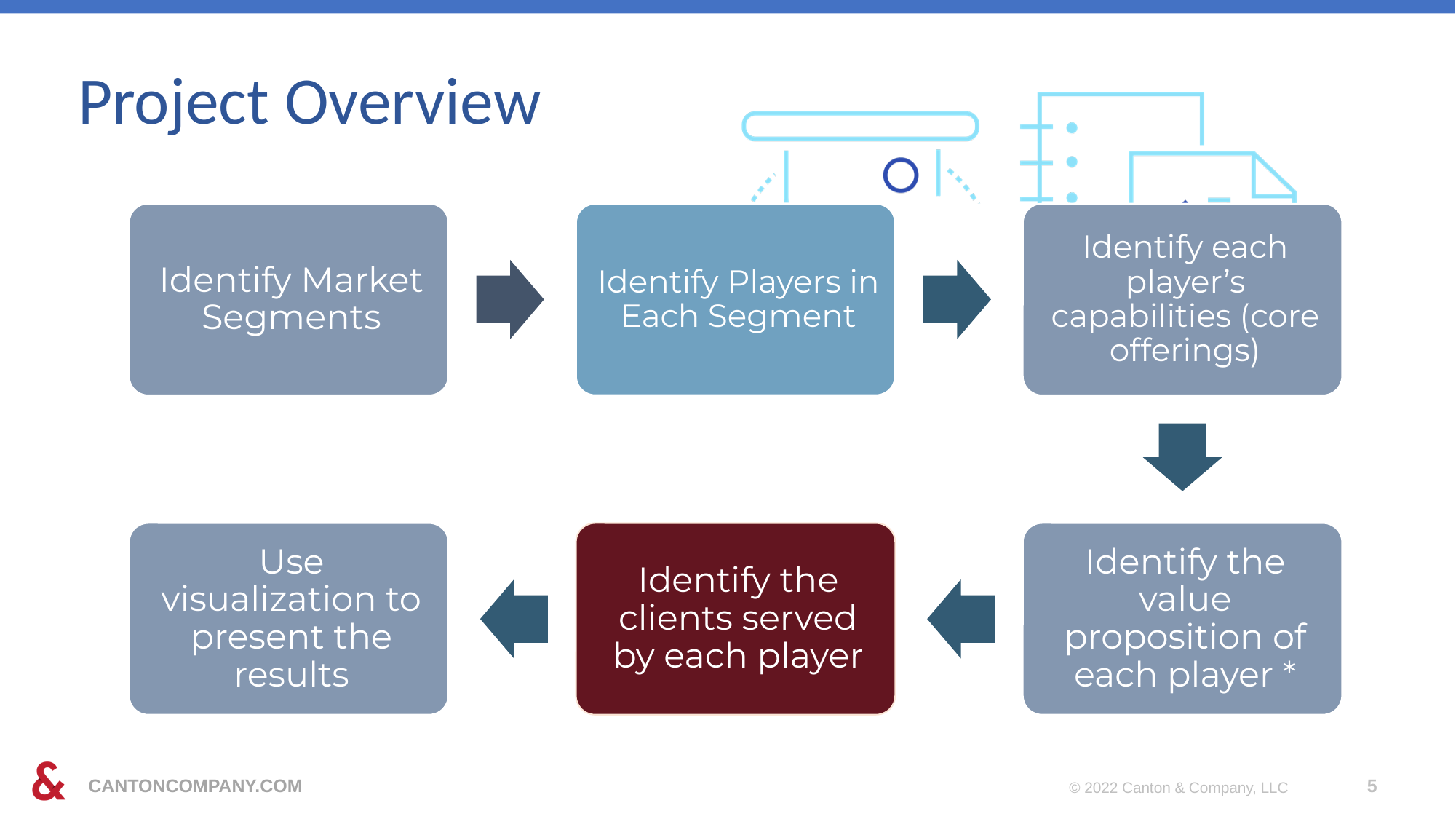

# Project Overview
Identify Market Segments

Identify Players in Each Segment

Identify each player’s capabilities (core offerings)

Identify the value proposition of each player *

Identify the clients served by each player

Use visualization to present the results
© 2022 Canton & Company, LLC
5